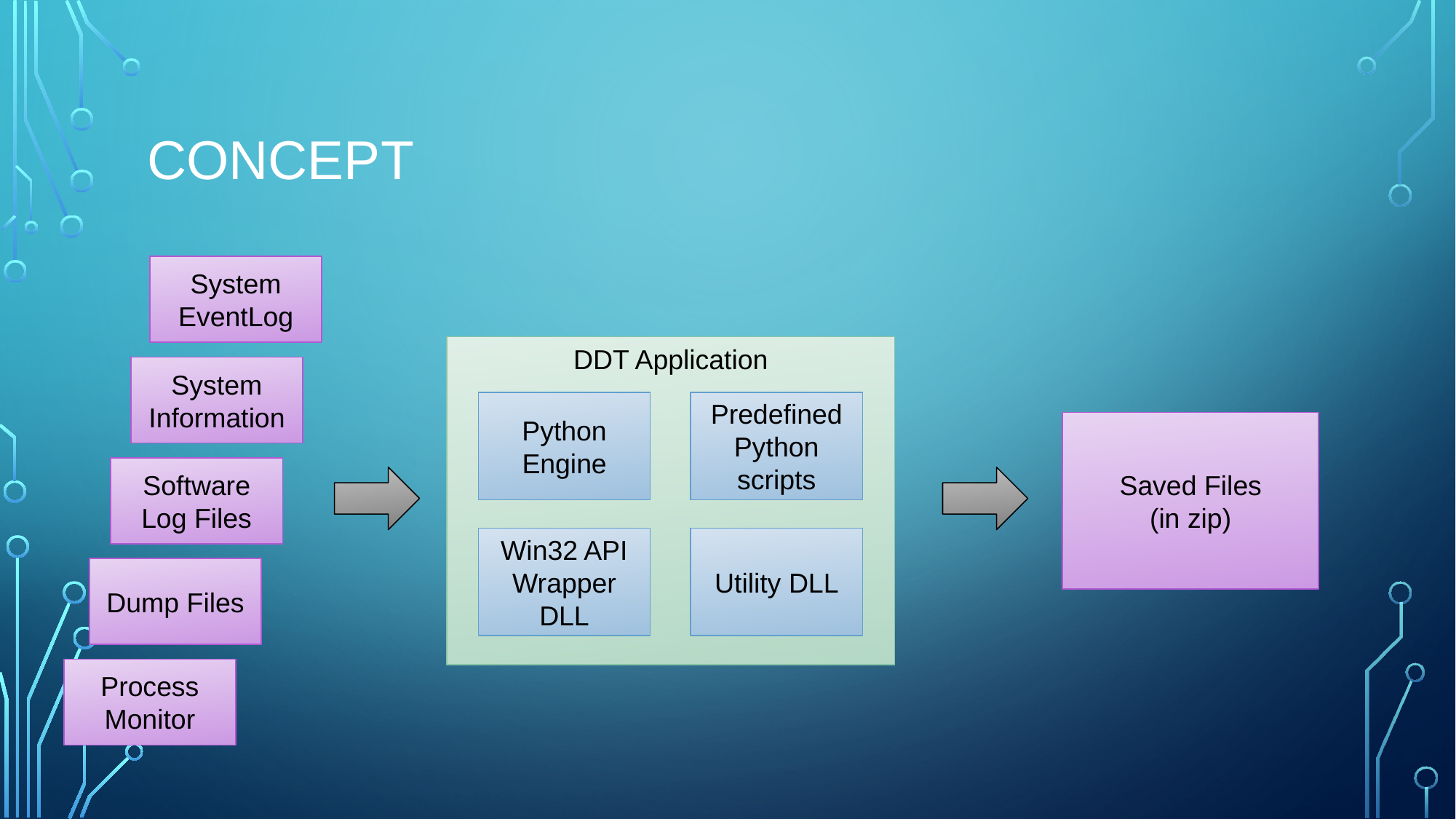

# Concept
System EventLog
System Information
Software Log Files
Dump Files
Process Monitor
DDT Application
Python Engine
Predefined Python scripts
Win32 API Wrapper DLL
Utility DLL
Saved Files
(in zip)